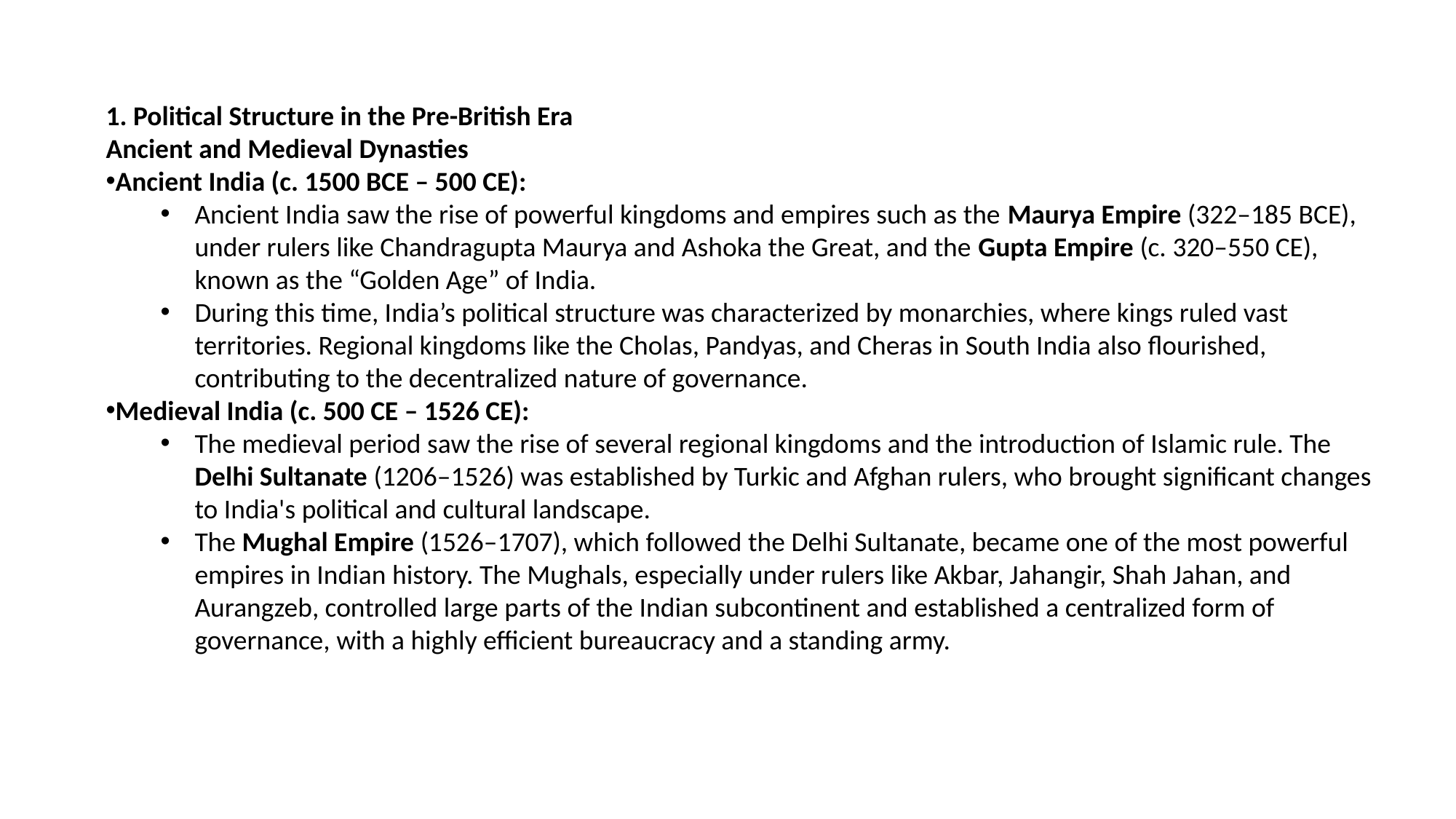

1. Political Structure in the Pre-British Era
Ancient and Medieval Dynasties
Ancient India (c. 1500 BCE – 500 CE):
Ancient India saw the rise of powerful kingdoms and empires such as the Maurya Empire (322–185 BCE), under rulers like Chandragupta Maurya and Ashoka the Great, and the Gupta Empire (c. 320–550 CE), known as the “Golden Age” of India.
During this time, India’s political structure was characterized by monarchies, where kings ruled vast territories. Regional kingdoms like the Cholas, Pandyas, and Cheras in South India also flourished, contributing to the decentralized nature of governance.
Medieval India (c. 500 CE – 1526 CE):
The medieval period saw the rise of several regional kingdoms and the introduction of Islamic rule. The Delhi Sultanate (1206–1526) was established by Turkic and Afghan rulers, who brought significant changes to India's political and cultural landscape.
The Mughal Empire (1526–1707), which followed the Delhi Sultanate, became one of the most powerful empires in Indian history. The Mughals, especially under rulers like Akbar, Jahangir, Shah Jahan, and Aurangzeb, controlled large parts of the Indian subcontinent and established a centralized form of governance, with a highly efficient bureaucracy and a standing army.